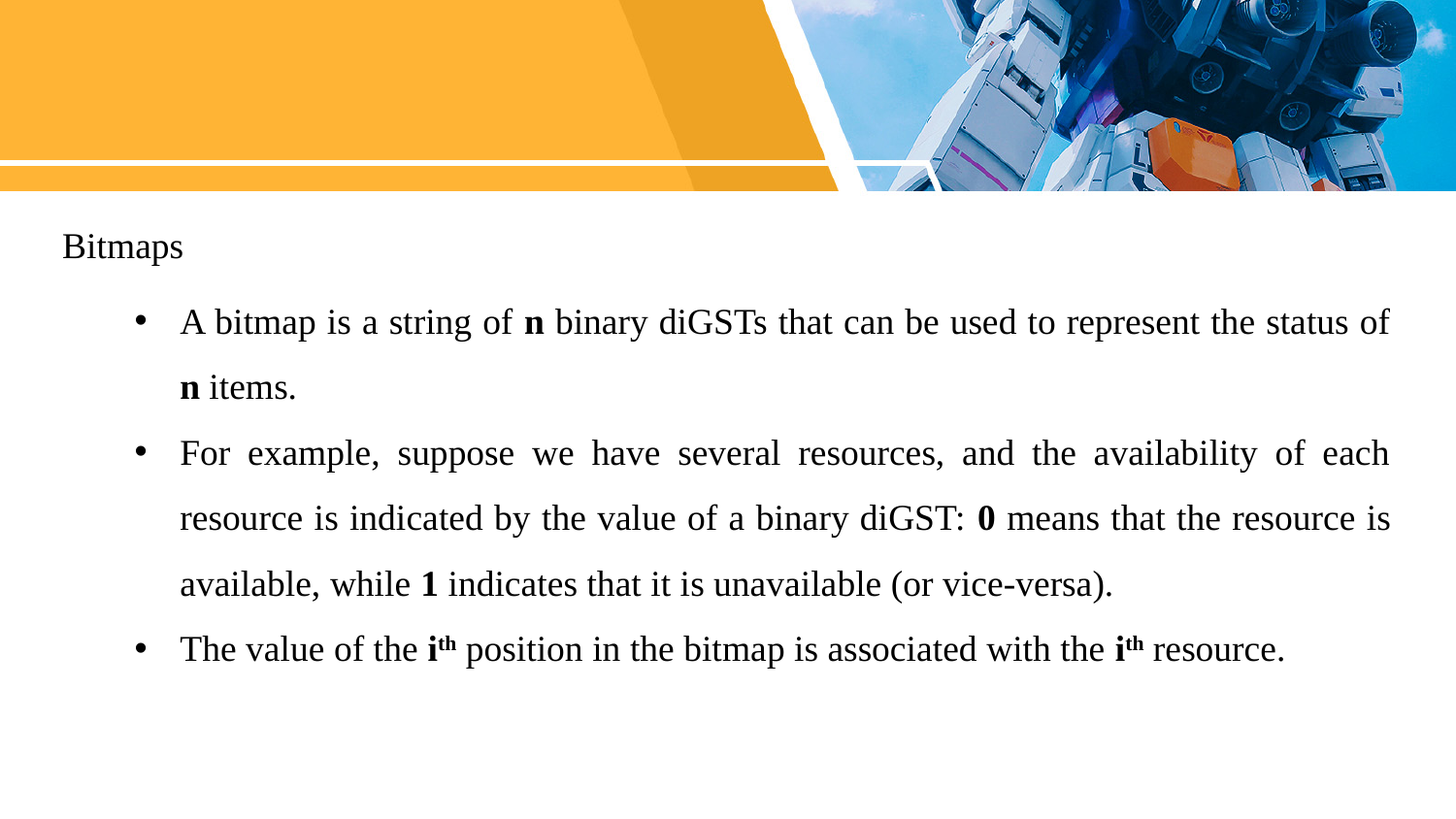

Bitmaps
A bitmap is a string of n binary diGSTs that can be used to represent the status of n items.
For example, suppose we have several resources, and the availability of each resource is indicated by the value of a binary diGST: 0 means that the resource is available, while 1 indicates that it is unavailable (or vice-versa).
The value of the ith position in the bitmap is associated with the ith resource.